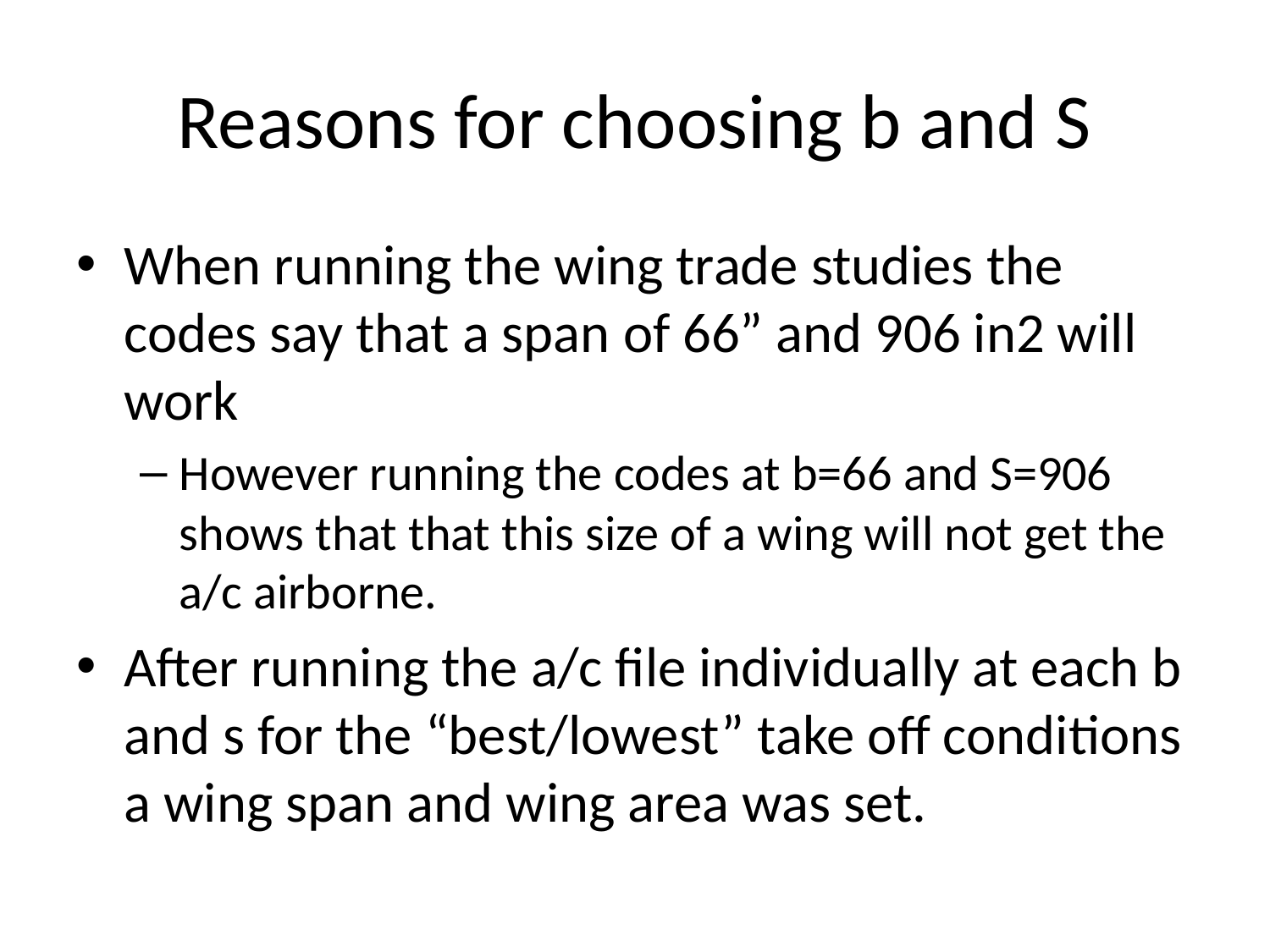

# Reasons for choosing b and S
When running the wing trade studies the codes say that a span of 66” and 906 in2 will work
However running the codes at b=66 and S=906 shows that that this size of a wing will not get the a/c airborne.
After running the a/c file individually at each b and s for the “best/lowest” take off conditions a wing span and wing area was set.